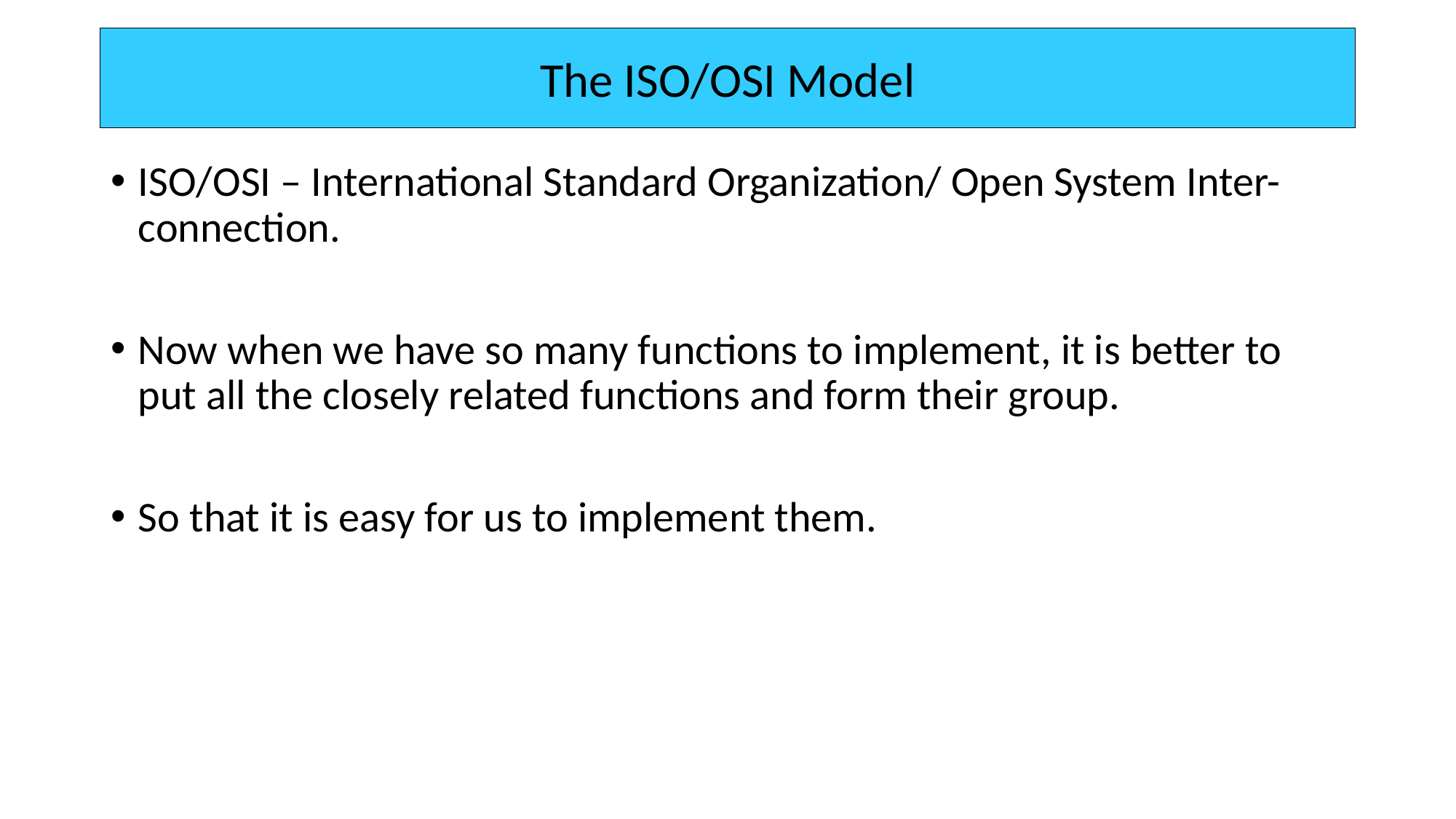

The ISO/OSI Model
# ISO/OSI – International Standard Organization/ Open System Inter-connection.

Now when we have so many functions to implement, it is better to put all the closely related functions and form their group.

So that it is easy for us to implement them.